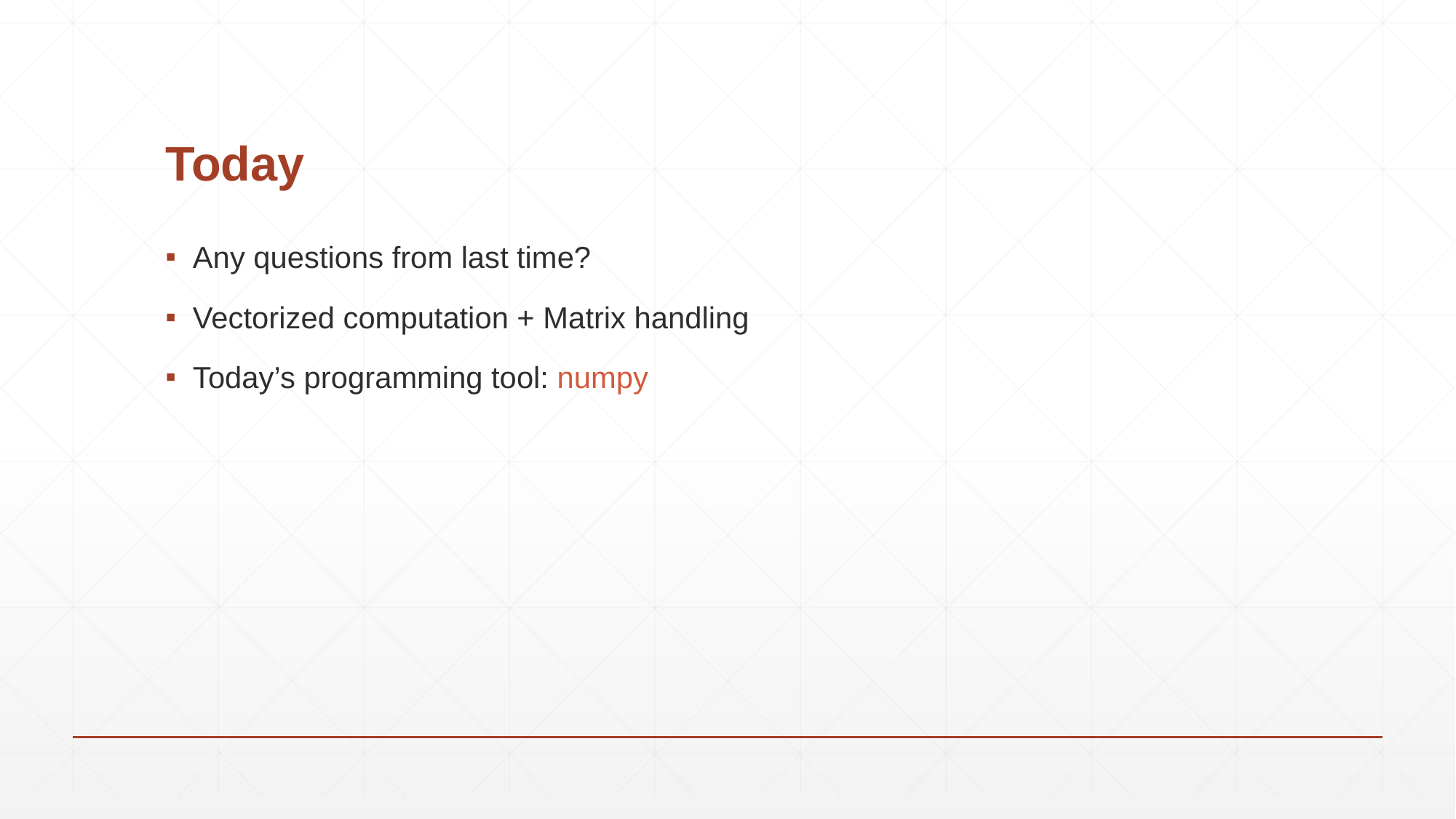

# Today
Any questions from last time?
Vectorized computation + Matrix handling
Today’s programming tool: numpy